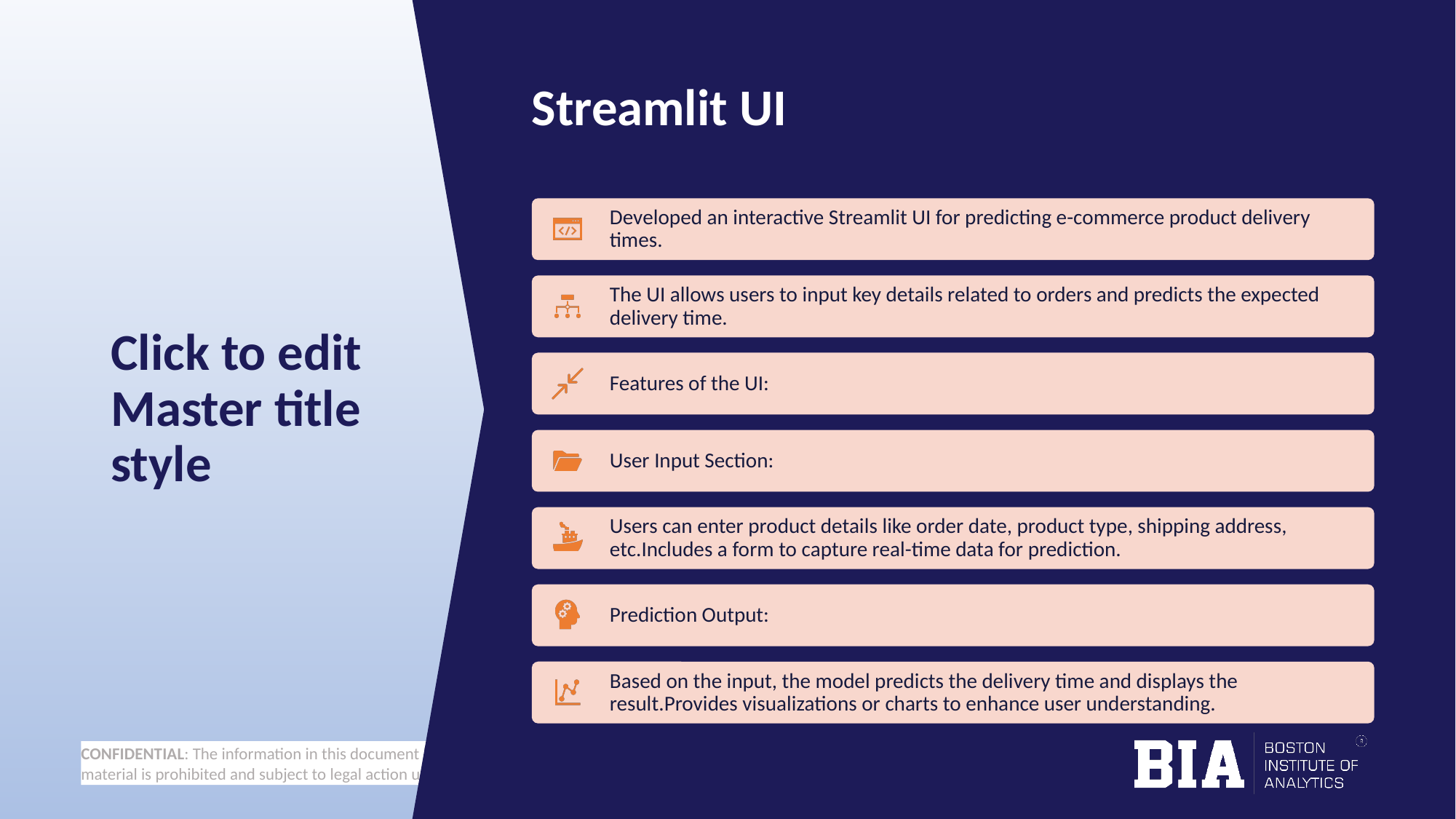

# Streamlit UI
Developed an interactive Streamlit UI for predicting e-commerce product delivery times.
The UI allows users to input key details related to orders and predicts the expected delivery time.
Features of the UI:
User Input Section:
Users can enter product details like order date, product type, shipping address, etc.Includes a form to capture real-time data for prediction.
Prediction Output:
Based on the input, the model predicts the delivery time and displays the result.Provides visualizations or charts to enhance user understanding.